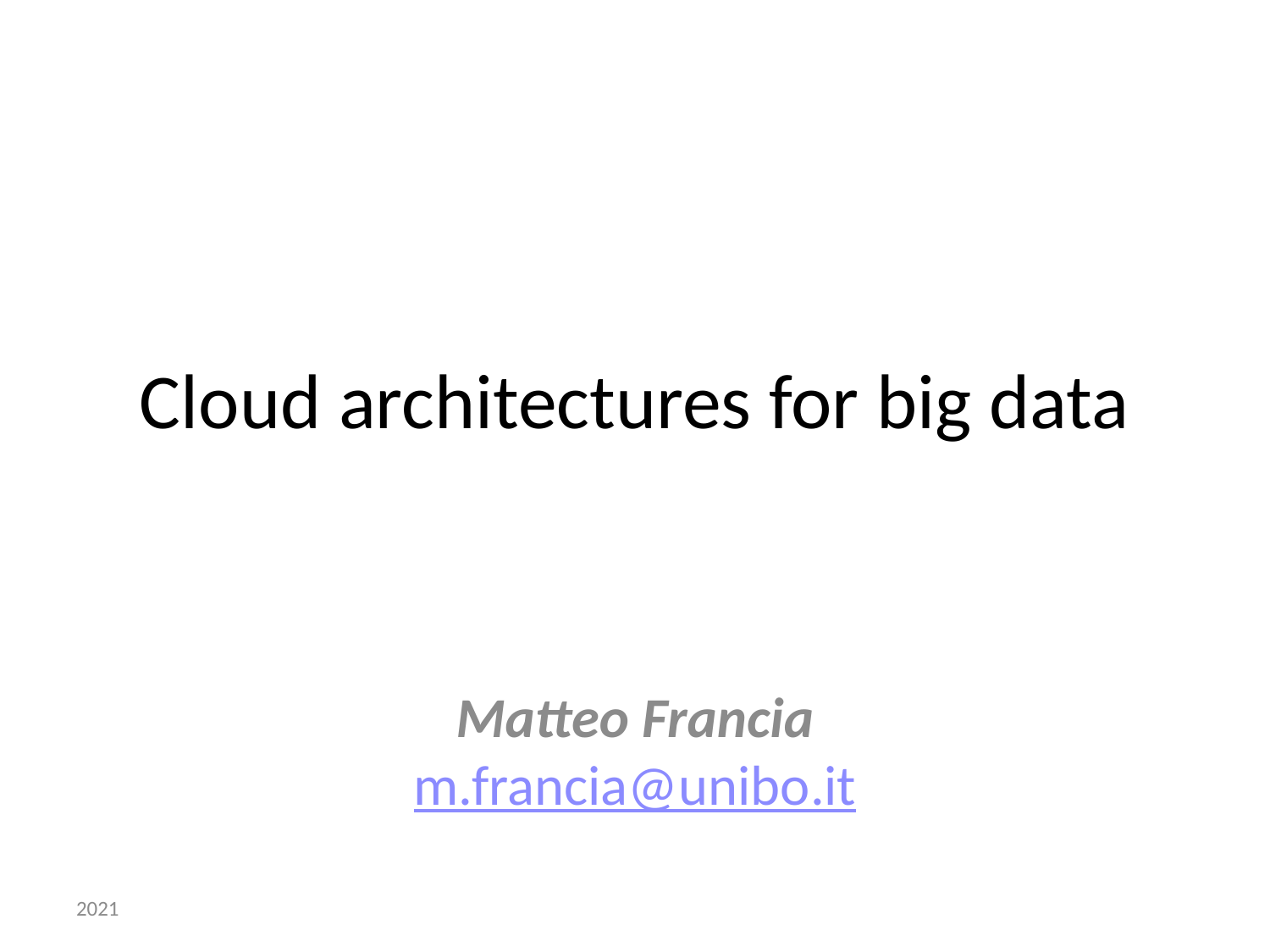

# Cloud architectures for big data
Matteo Francia
m.francia@unibo.it
2021